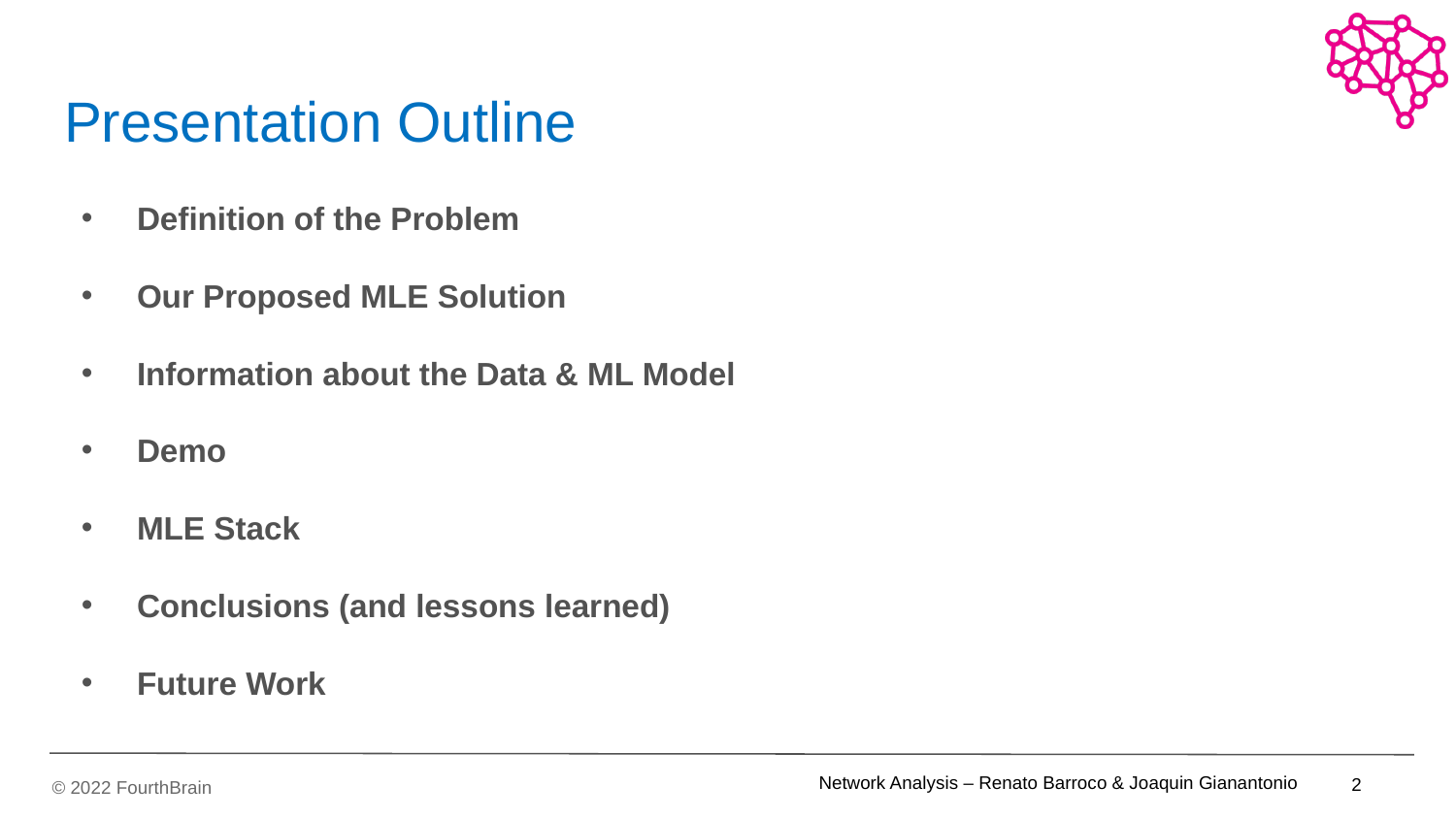

# Presentation Outline
Definition of the Problem

Our Proposed MLE Solution

Information about the Data & ML Model

Demo

MLE Stack

Conclusions (and lessons learned)

Future Work